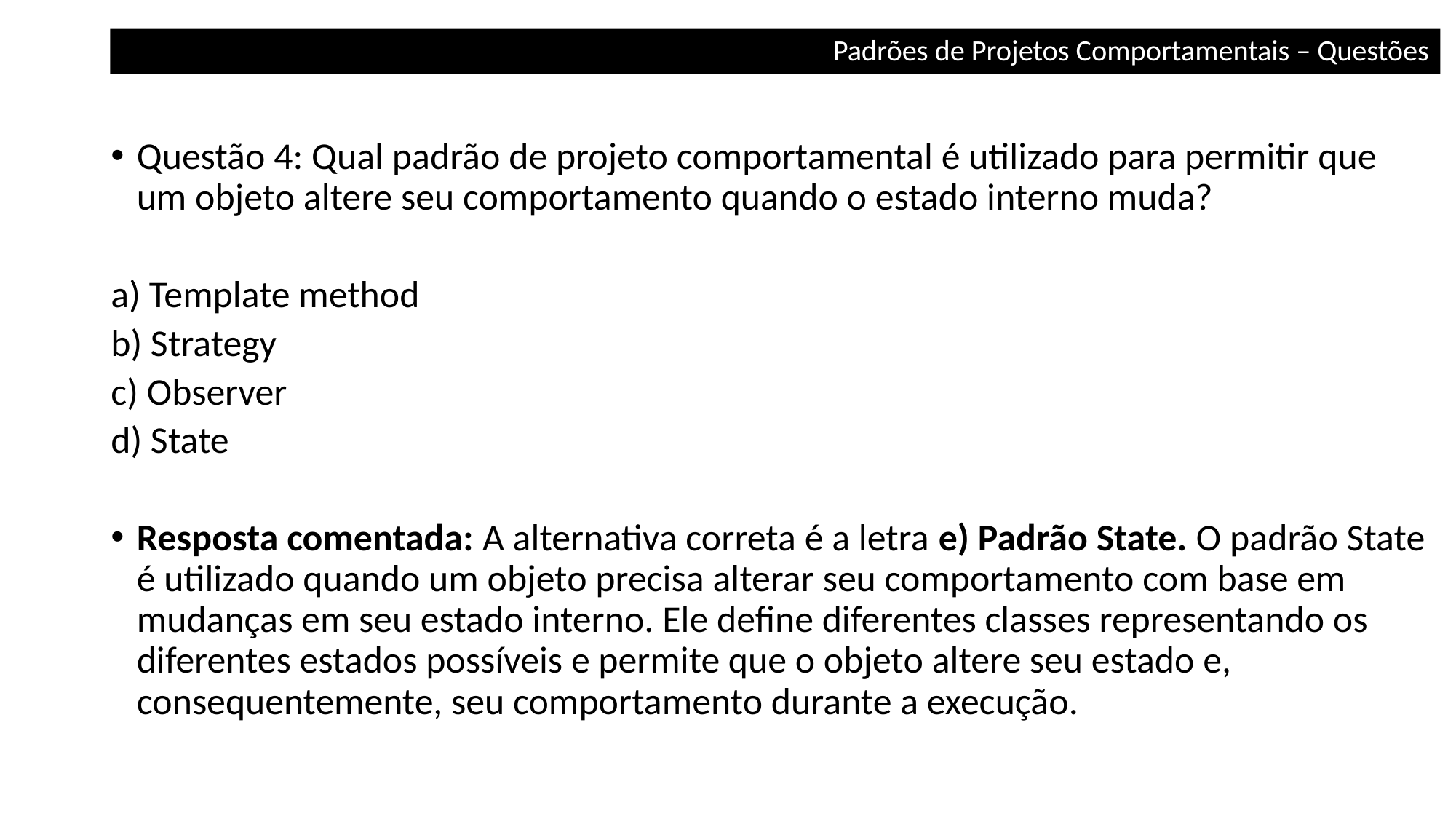

Padrões de Projetos Comportamentais – Questões

Questão 4: Qual padrão de projeto comportamental é utilizado para permitir que um objeto altere seu comportamento quando o estado interno muda?

a) Template method
b) Strategy
c) Observer
d) State

Resposta comentada: A alternativa correta é a letra e) Padrão State. O padrão State é utilizado quando um objeto precisa alterar seu comportamento com base em mudanças em seu estado interno. Ele define diferentes classes representando os diferentes estados possíveis e permite que o objeto altere seu estado e, consequentemente, seu comportamento durante a execução.